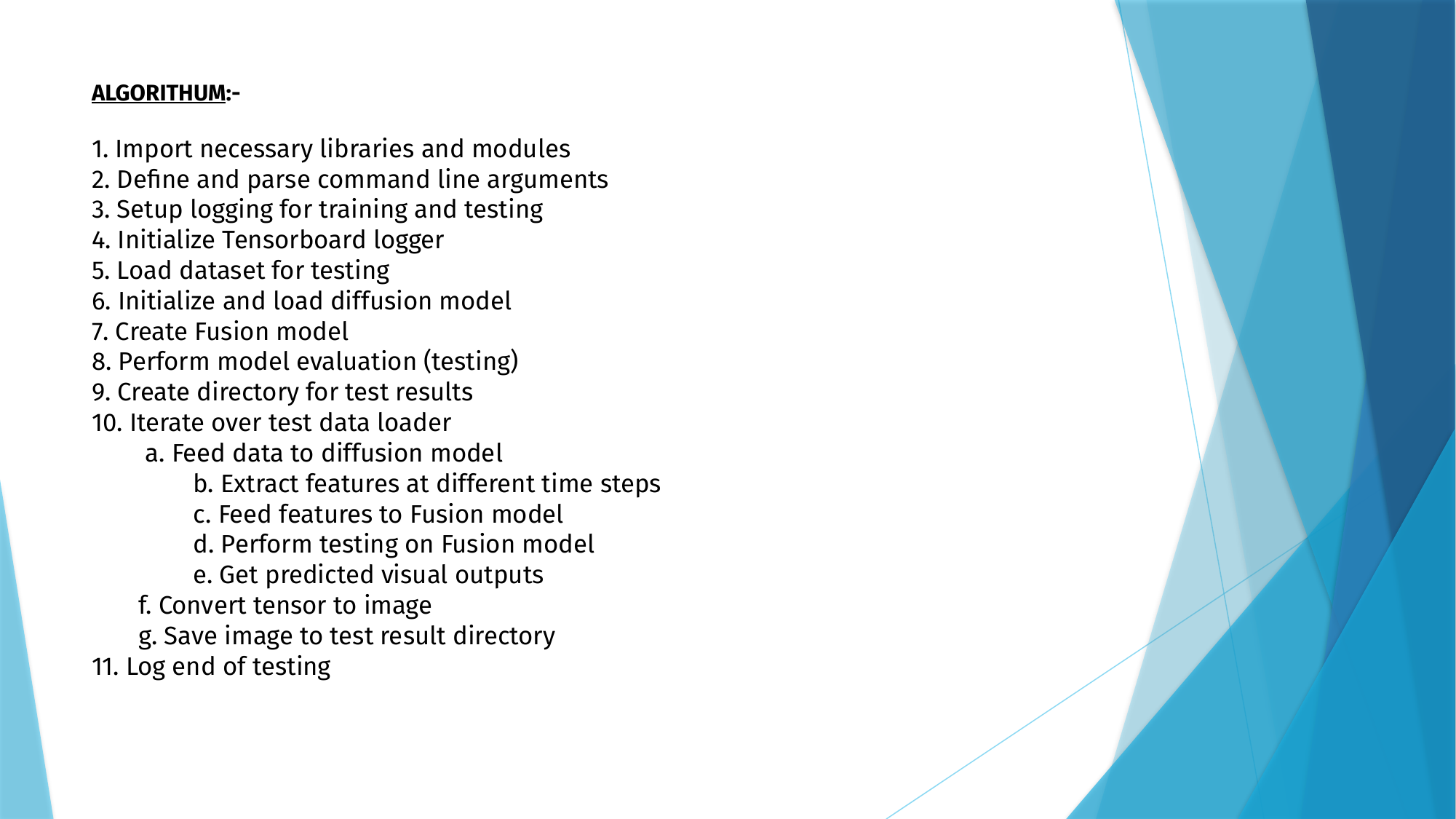

# ALGORITHUM:- 1. Import necessary libraries and modules 2. Define and parse command line arguments 3. Setup logging for training and testing 4. Initialize Tensorboard logger 5. Load dataset for testing 6. Initialize and load diffusion model 7. Create Fusion model 8. Perform model evaluation (testing) 9. Create directory for test results 10. Iterate over test data loader a. Feed data to diffusion model b. Extract features at different time steps c. Feed features to Fusion model d. Perform testing on Fusion model e. Get predicted visual outputs f. Convert tensor to image g. Save image to test result directory 11. Log end of testing